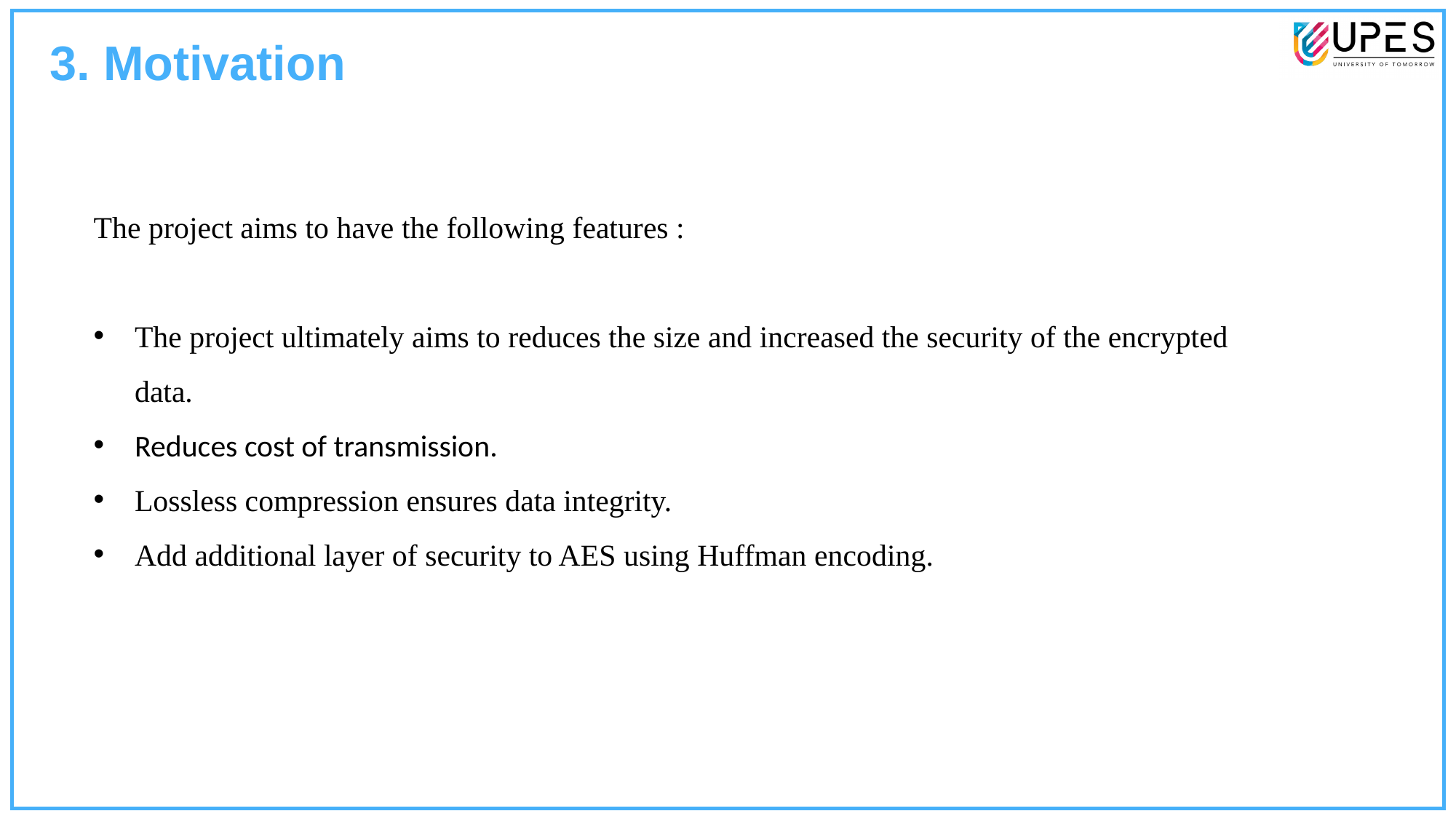

3. Motivation
The project aims to have the following features :

The project ultimately aims to reduces the size and increased the security of the encrypted data.
Reduces cost of transmission.
Lossless compression ensures data integrity.
Add additional layer of security to AES using Huffman encoding.